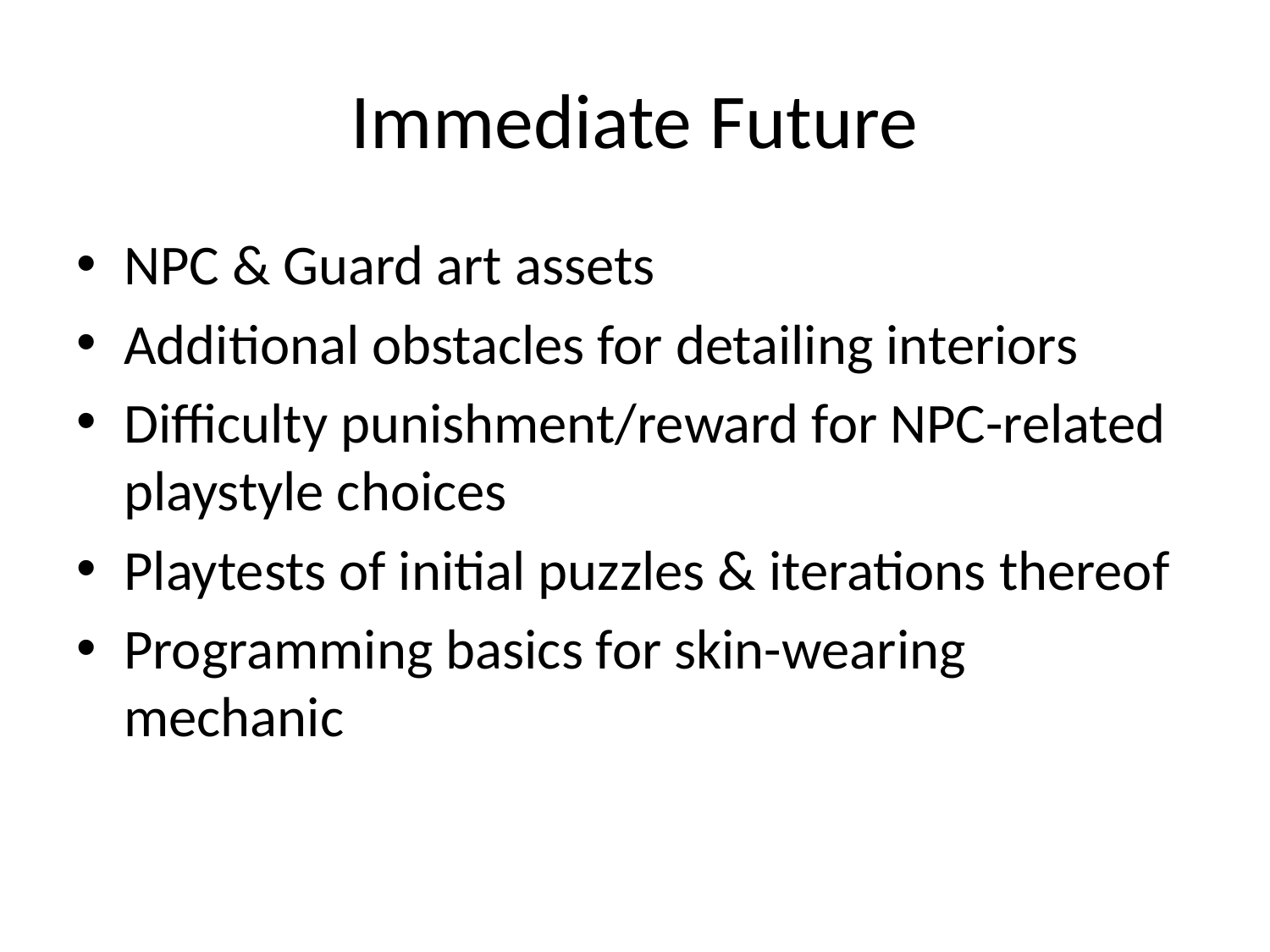

# Immediate Future
NPC & Guard art assets
Additional obstacles for detailing interiors
Difficulty punishment/reward for NPC-related playstyle choices
Playtests of initial puzzles & iterations thereof
Programming basics for skin-wearing mechanic